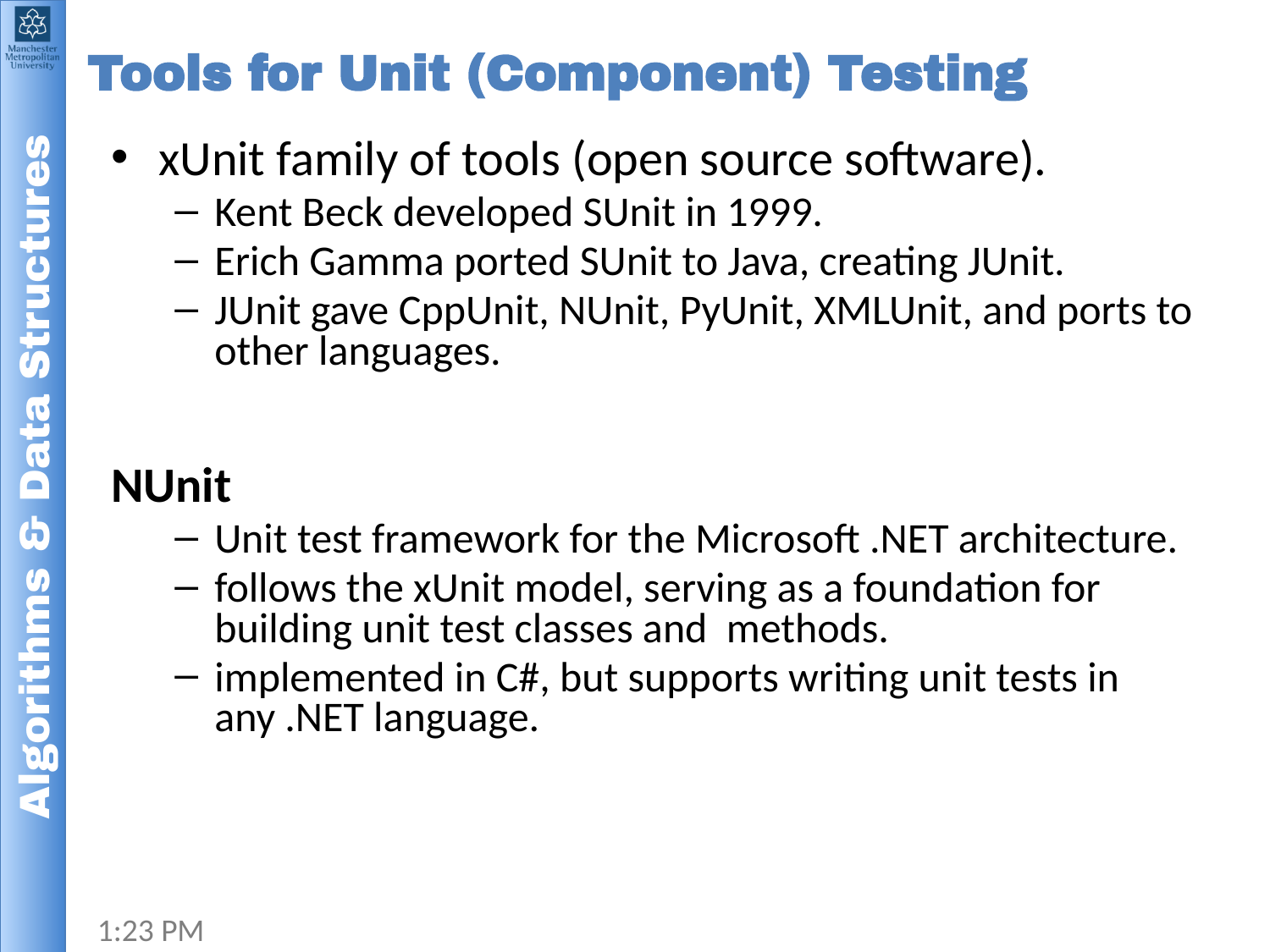

# Tools for Unit (Component) Testing
xUnit family of tools (open source software).
Kent Beck developed SUnit in 1999.
Erich Gamma ported SUnit to Java, creating JUnit.
JUnit gave CppUnit, NUnit, PyUnit, XMLUnit, and ports to other languages.

NUnit
Unit test framework for the Microsoft .NET architecture.
follows the xUnit model, serving as a foundation for building unit test classes and  methods.
implemented in C#, but supports writing unit tests in any .NET language.